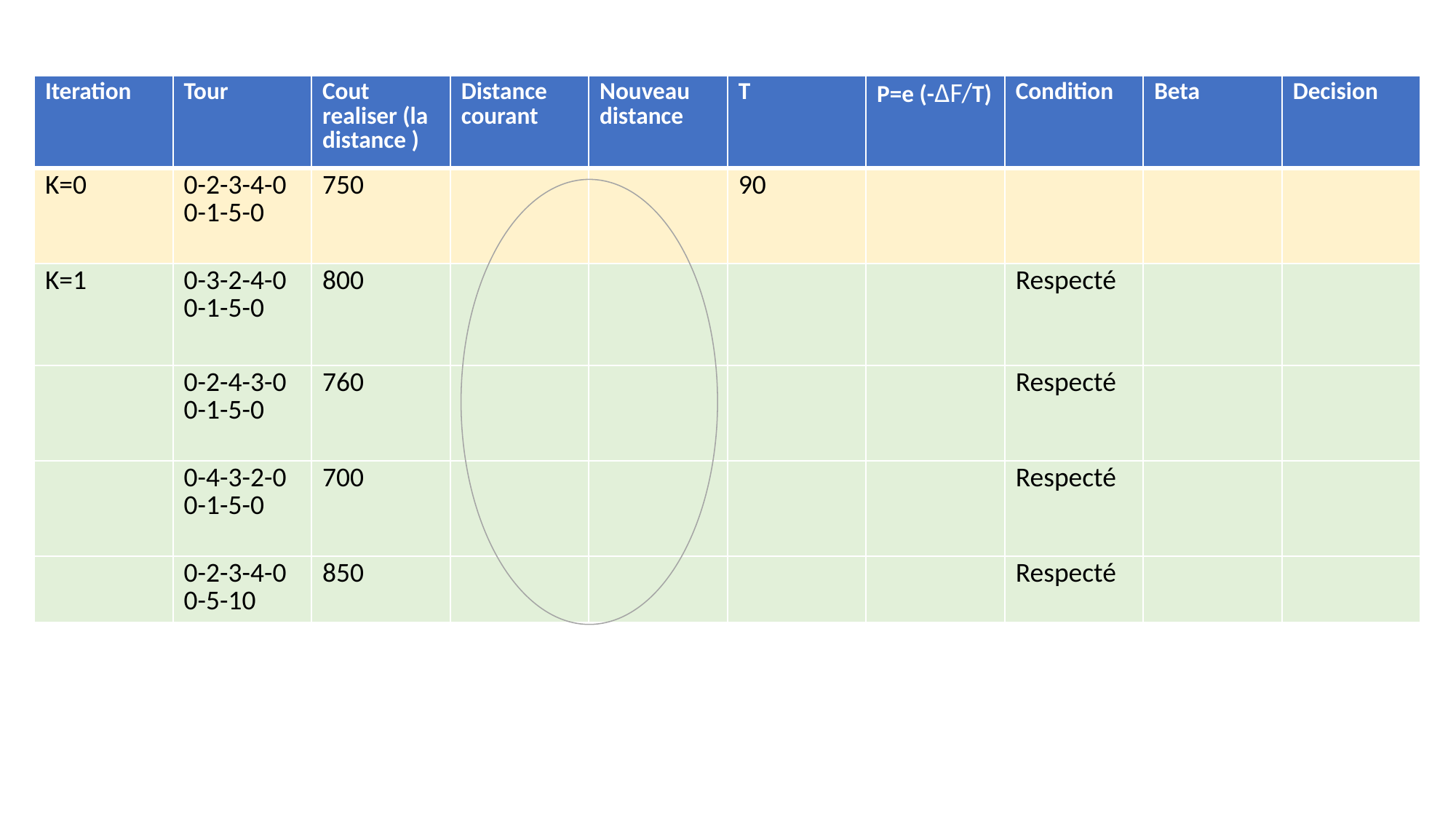

| Iteration | Tour | Cout realiser (la distance ) | Distance courant | Nouveau distance | T | P=e (-ΔF/T) | Condition | Beta | Decision |
| --- | --- | --- | --- | --- | --- | --- | --- | --- | --- |
| K=0 | 0-2-3-4-0 0-1-5-0 | 750 |  |  | 90 |  |  |  |  |
| K=1 | 0-3-2-4-0 0-1-5-0 | 800 |  |  |  |  | Respecté |  |  |
|  | 0-2-4-3-0 0-1-5-0 | 760 |  |  |  |  | Respecté |  |  |
|  | 0-4-3-2-0 0-1-5-0 | 700 |  |  |  |  | Respecté |  |  |
|  | 0-2-3-4-0 0-5-10 | 850 |  |  |  |  | Respecté |  |  |